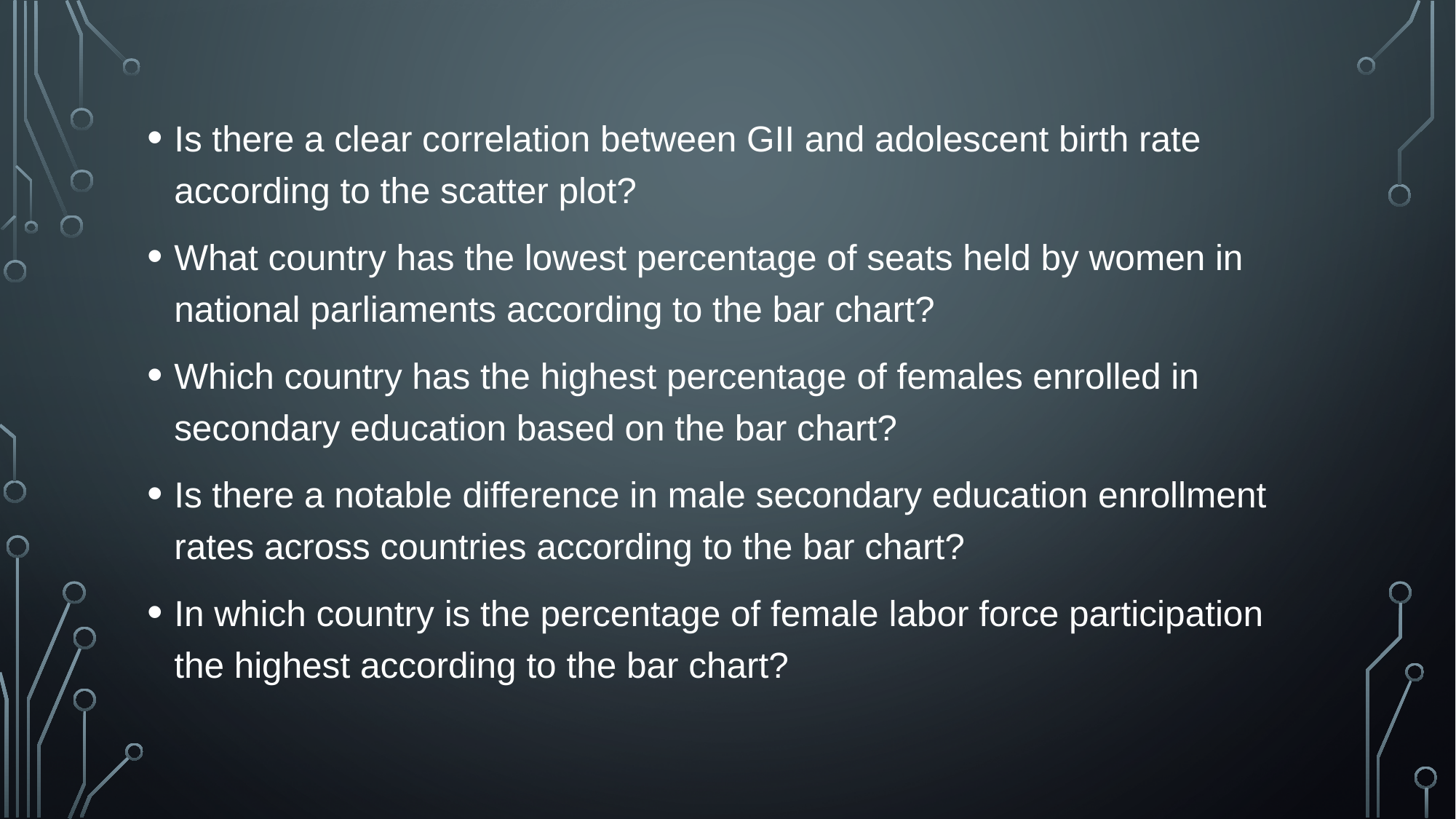

Is there a clear correlation between GII and adolescent birth rate according to the scatter plot?
What country has the lowest percentage of seats held by women in national parliaments according to the bar chart?
Which country has the highest percentage of females enrolled in secondary education based on the bar chart?
Is there a notable difference in male secondary education enrollment rates across countries according to the bar chart?
In which country is the percentage of female labor force participation the highest according to the bar chart?